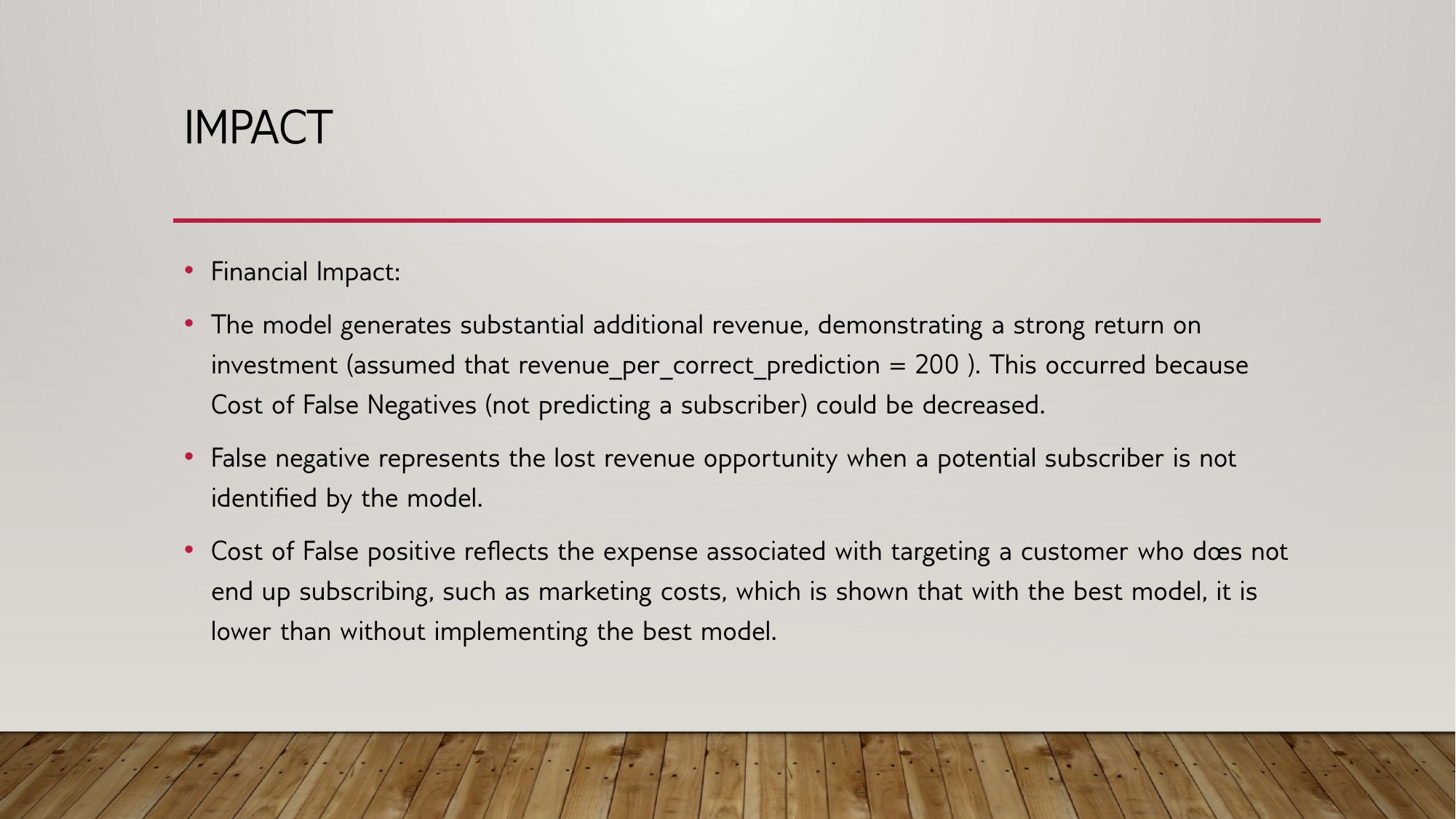

# Impact
Financial Impact:
The model generates substantial additional revenue, demonstrating a strong return on investment (assumed that revenue_per_correct_prediction = 200 ). This occurred because Cost of False Negatives (not predicting a subscriber) could be decreased.
False negative represents the lost revenue opportunity when a potential subscriber is not identified by the model.
Cost of False positive reflects the expense associated with targeting a customer who does not end up subscribing, such as marketing costs, which is shown that with the best model, it is lower than without implementing the best model.